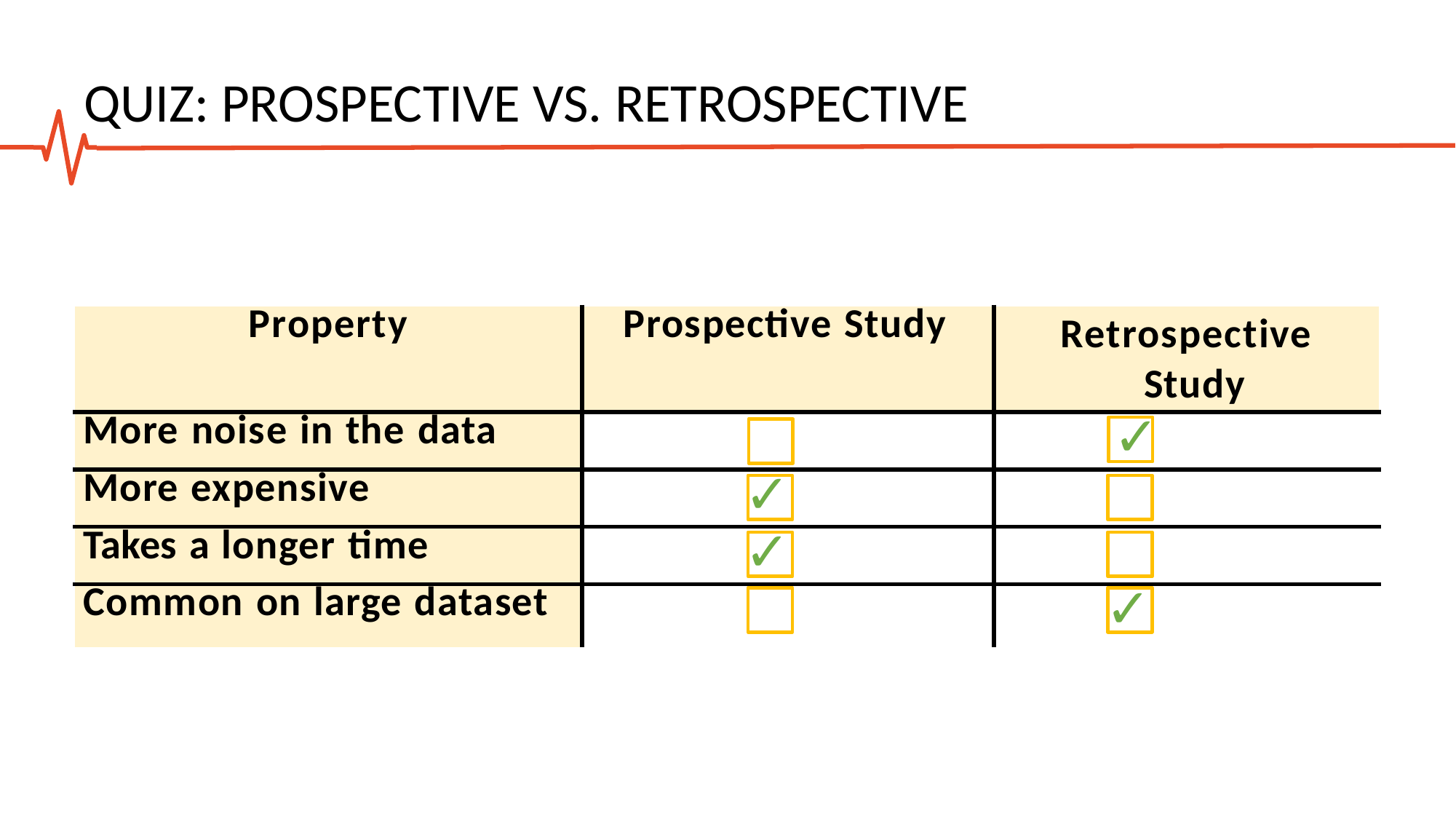

# QUIZ: PROSPECTIVE VS. RETROSPECTIVE

| Property | Prospective Study | Retrospective Study |
| --- | --- | --- |
| More noise in the data |  | ✓ |
| More expensive | ✓ |  |
| Takes a longer time | ✓ |  |
| Common on large dataset |  | ✓ |